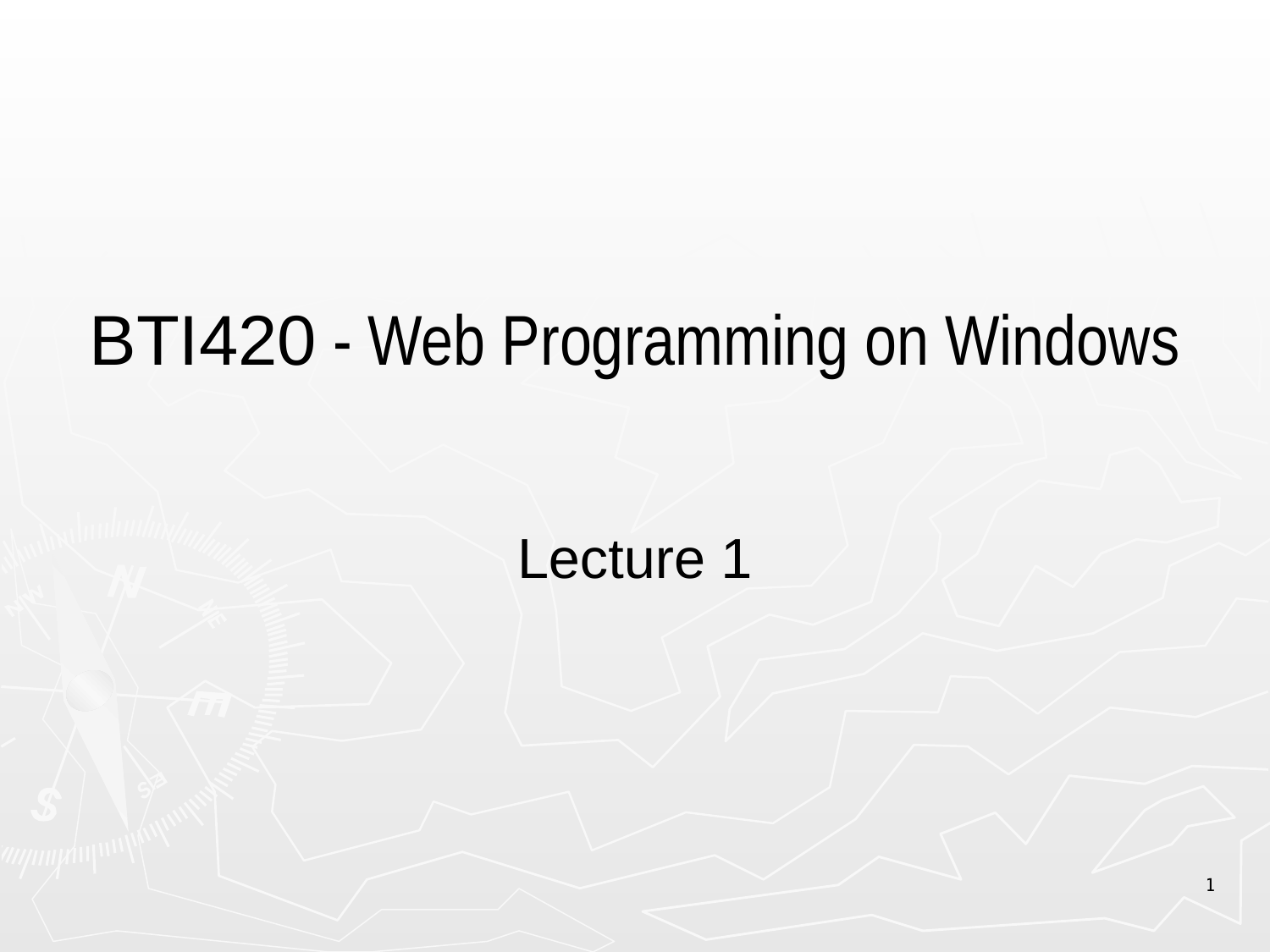

# BTI420 - Web Programming on Windows
Lecture 1
1